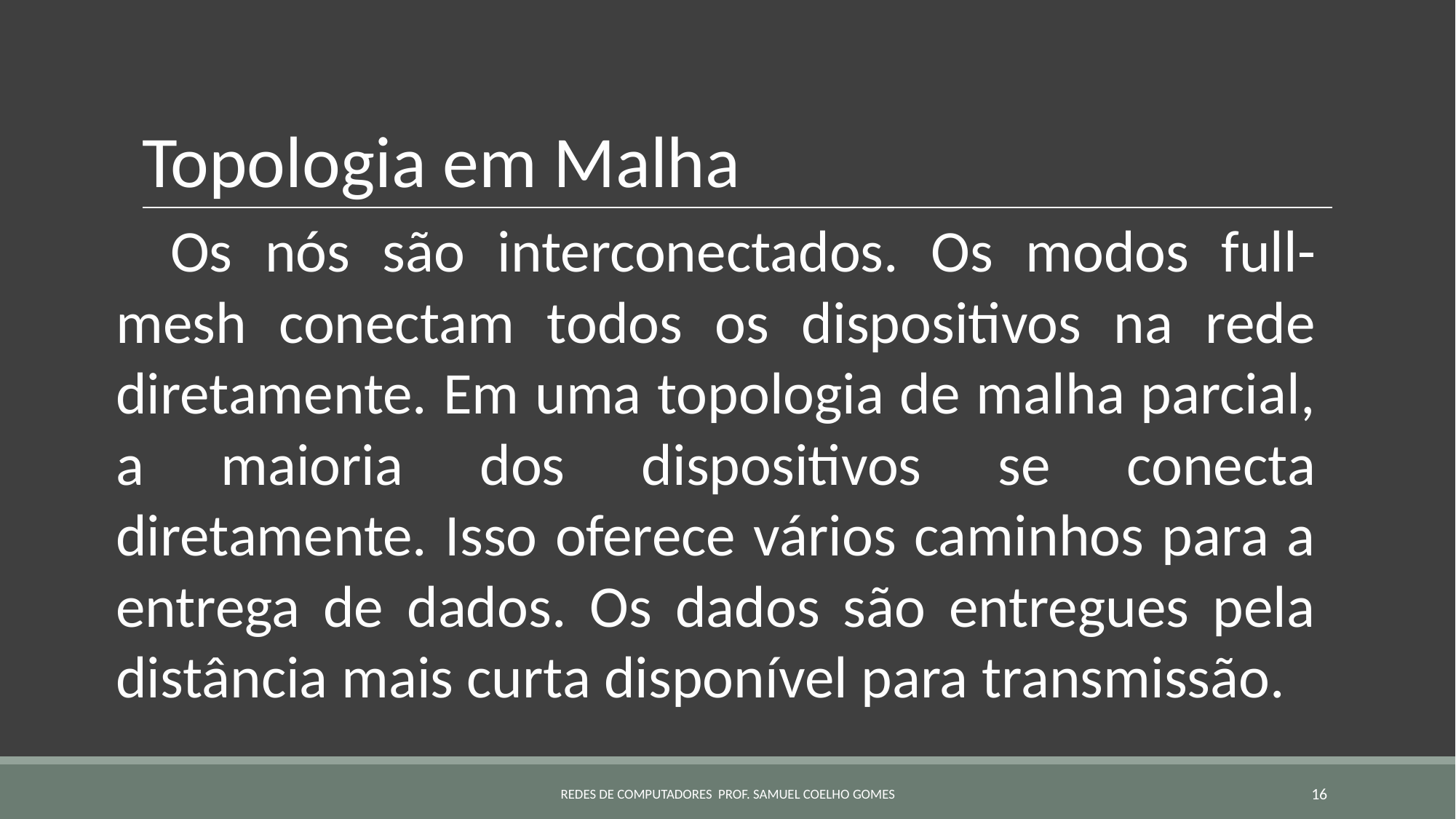

# Topologia em Malha
Os nós são interconectados. Os modos full-mesh conectam todos os dispositivos na rede diretamente. Em uma topologia de malha parcial, a maioria dos dispositivos se conecta diretamente. Isso oferece vários caminhos para a entrega de dados. Os dados são entregues pela distância mais curta disponível para transmissão.

REDES DE COMPUTADORES  PROF. SAMUEL COELHO GOMES
16